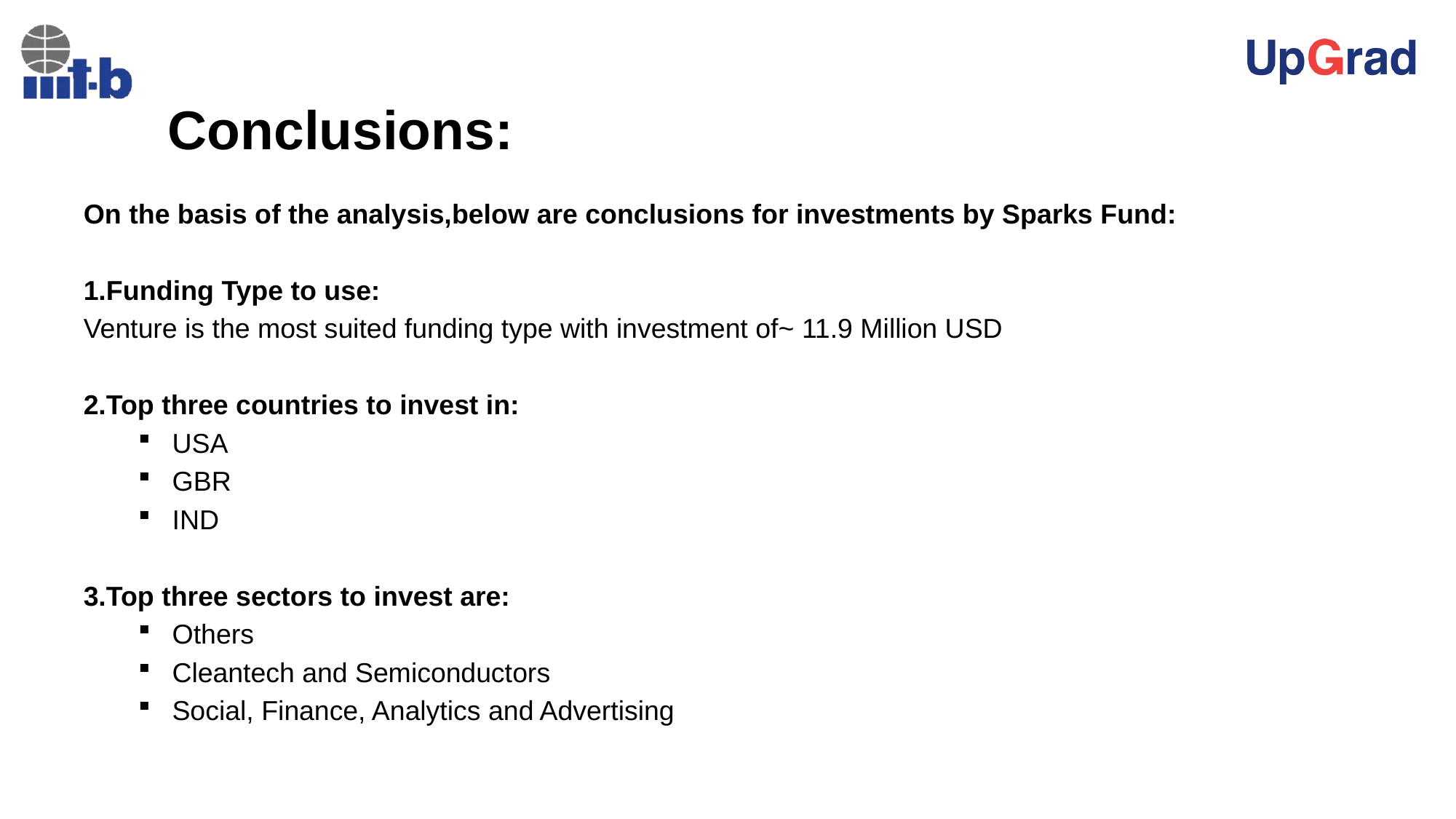

# Conclusions:
On the basis of the analysis,below are conclusions for investments by Sparks Fund:

1.Funding Type to use:
Venture is the most suited funding type with investment of~ 11.9 Million USD

2.Top three countries to invest in:
USA
GBR
IND

3.Top three sectors to invest are:
Others
Cleantech and Semiconductors
Social, Finance, Analytics and Advertising